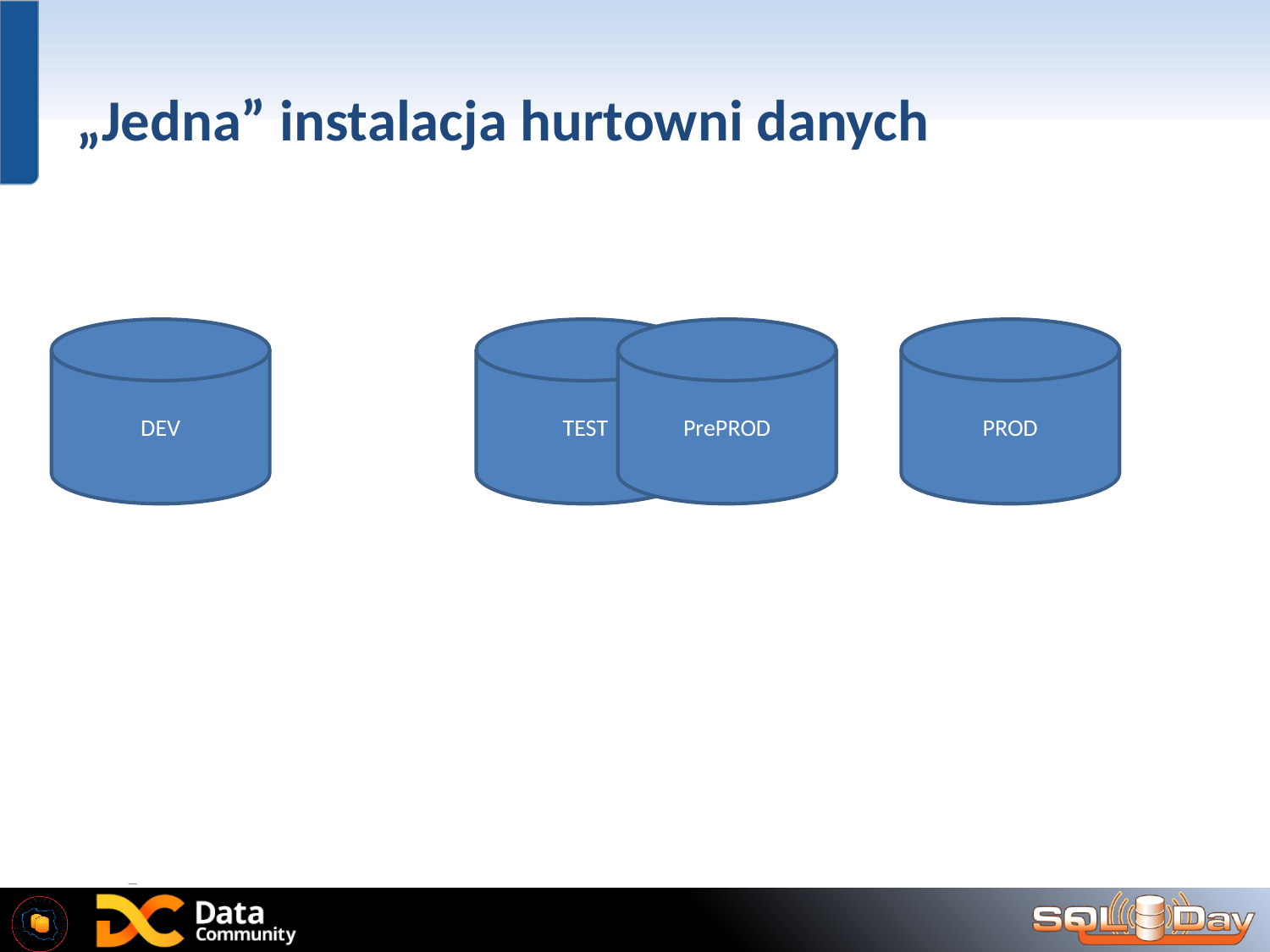

# „Jedna” instalacja hurtowni danych
TEST
DEV
PrePROD
PROD